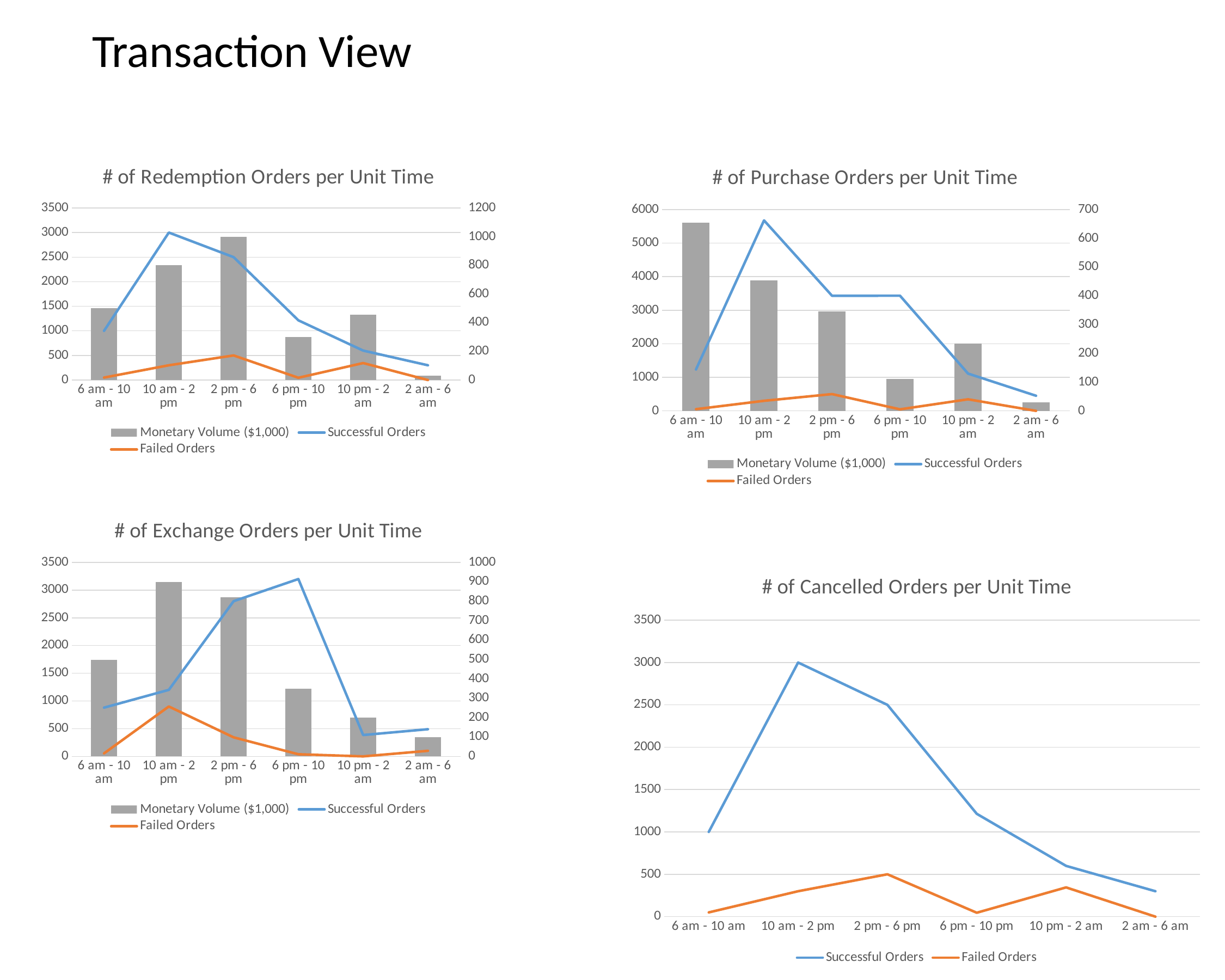

# Transaction View
Annotation
Allow adjustment of time scale: recommendation is to allow by (30 min, 1 hr, 4hr, 12 hr, 24 hr, weekly, and monthly views)

### Chart: # of Redemption Orders per Unit Time

| Category | Monetary Volume ($1,000) | Successful Orders | Failed Orders |
|---|---|---|---|
| 6 am - 10 am | 500.0 | 1000.0 | 50.0 |
| 10 am - 2 pm | 800.0 | 3000.0 | 300.0 |
| 2 pm - 6 pm | 1000.0 | 2500.0 | 500.0 |
| 6 pm - 10 pm | 300.0 | 1214.0 | 46.0 |
| 10 pm - 2 am | 454.0 | 599.0 | 345.0 |
| 2 am - 6 am | 30.0 | 300.0 | 0.0 |

### Chart: # of Purchase Orders per Unit Time

| Category | Monetary Volume ($1,000) | Successful Orders | Failed Orders |
|---|---|---|---|
| 6 am - 10 am | 654.0 | 1234.0 | 50.0 |
| 10 am - 2 pm | 454.0 | 5678.0 | 300.0 |
| 2 pm - 6 pm | 345.0 | 3432.0 | 500.0 |
| 6 pm - 10 pm | 111.0 | 3434.0 | 46.0 |
| 10 pm - 2 am | 234.0 | 1111.0 | 345.0 |
| 2 am - 6 am | 29.0 | 450.0 | 0.0 |
Allow filtering by account type, demographics?
Allow view of failure reason?

### Chart: # of Exchange Orders per Unit Time

| Category | Monetary Volume ($1,000) | Successful Orders | Failed Orders |
|---|---|---|---|
| 6 am - 10 am | 498.0 | 879.0 | 54.0 |
| 10 am - 2 pm | 900.0 | 1200.0 | 900.0 |
| 2 pm - 6 pm | 820.0 | 2800.0 | 343.0 |
| 6 pm - 10 pm | 349.0 | 3200.0 | 38.0 |
| 10 pm - 2 am | 200.0 | 385.0 | 0.0 |
| 2 am - 6 am | 100.0 | 490.0 | 100.0 |

### Chart: # of Cancelled Orders per Unit Time

| Category | Successful Orders | Failed Orders |
|---|---|---|
| 6 am - 10 am | 1000.0 | 50.0 |
| 10 am - 2 pm | 3000.0 | 300.0 |
| 2 pm - 6 pm | 2500.0 | 500.0 |
| 6 pm - 10 pm | 1214.0 | 46.0 |
| 10 pm - 2 am | 599.0 | 345.0 |
| 2 am - 6 am | 300.0 | 0.0 |